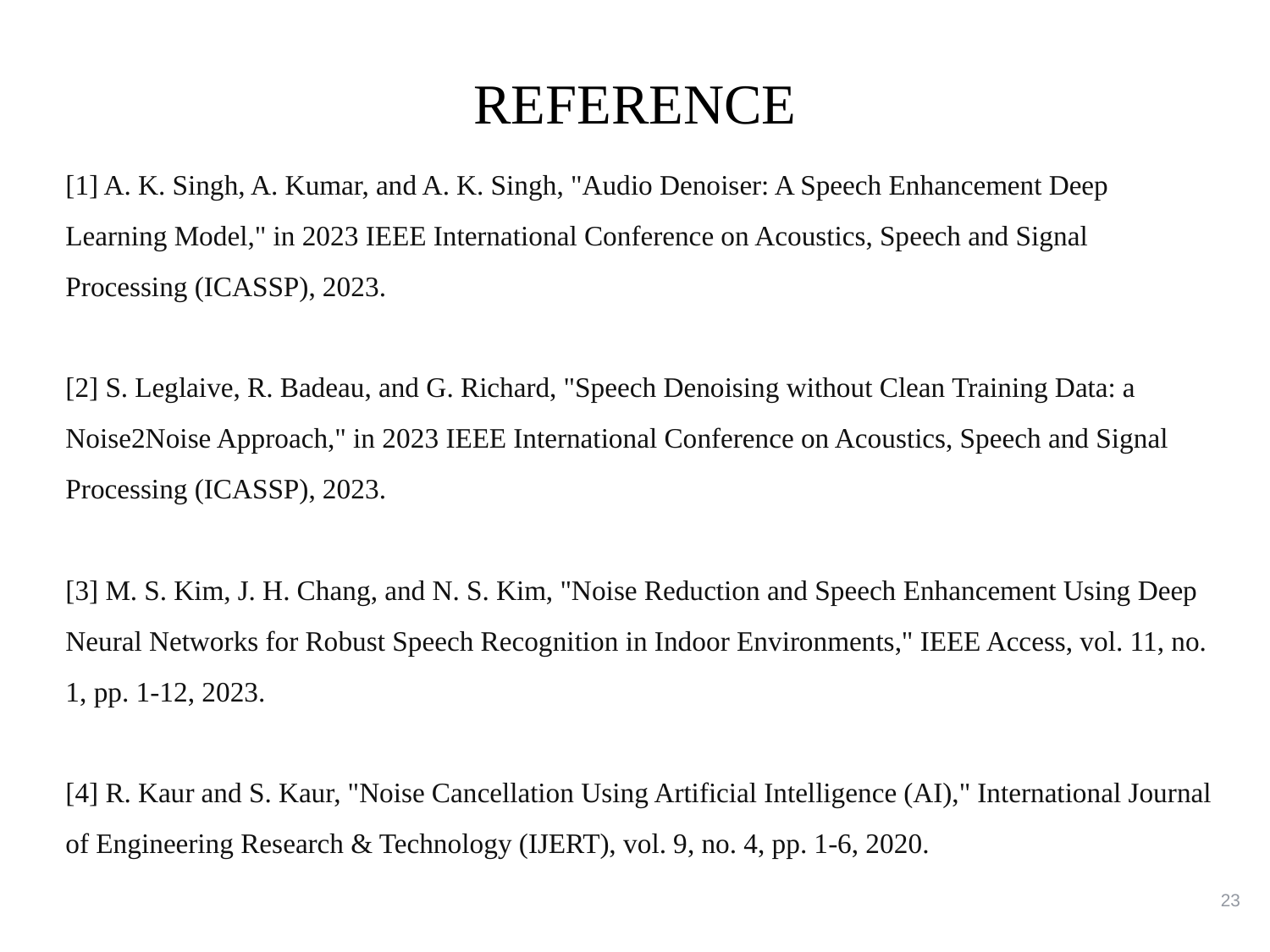

# REFERENCE
[1] A. K. Singh, A. Kumar, and A. K. Singh, "Audio Denoiser: A Speech Enhancement Deep Learning Model," in 2023 IEEE International Conference on Acoustics, Speech and Signal Processing (ICASSP), 2023.

[2] S. Leglaive, R. Badeau, and G. Richard, "Speech Denoising without Clean Training Data: a Noise2Noise Approach," in 2023 IEEE International Conference on Acoustics, Speech and Signal Processing (ICASSP), 2023.

[3] M. S. Kim, J. H. Chang, and N. S. Kim, "Noise Reduction and Speech Enhancement Using Deep Neural Networks for Robust Speech Recognition in Indoor Environments," IEEE Access, vol. 11, no. 1, pp. 1-12, 2023.

[4] R. Kaur and S. Kaur, "Noise Cancellation Using Artificial Intelligence (AI)," International Journal of Engineering Research & Technology (IJERT), vol. 9, no. 4, pp. 1-6, 2020.

23